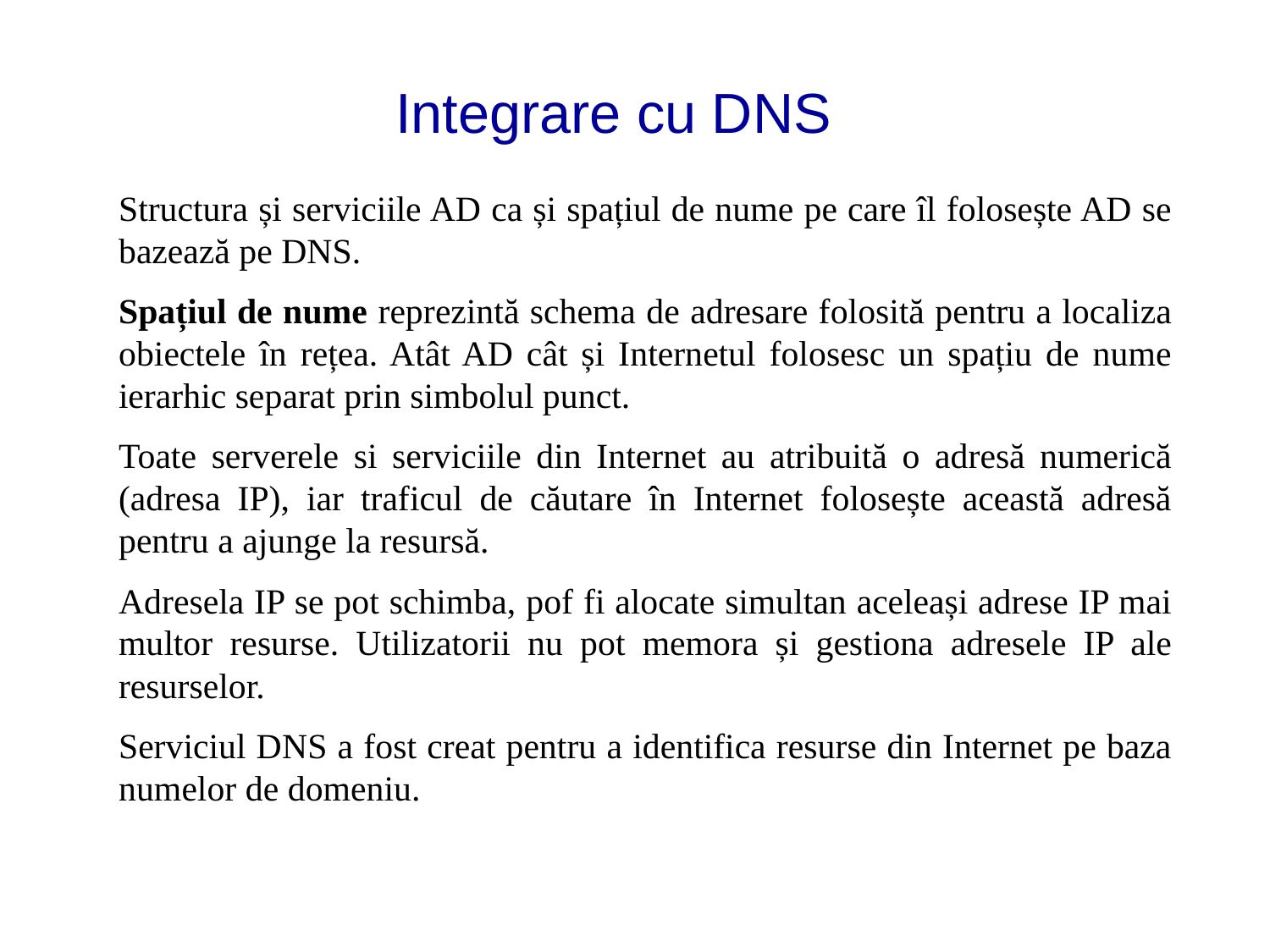

# Integrare cu DNS
Structura și serviciile AD ca și spațiul de nume pe care îl folosește AD se bazează pe DNS.
Spațiul de nume reprezintă schema de adresare folosită pentru a localiza obiectele în rețea. Atât AD cât și Internetul folosesc un spațiu de nume ierarhic separat prin simbolul punct.
Toate serverele si serviciile din Internet au atribuită o adresă numerică (adresa IP), iar traficul de căutare în Internet folosește această adresă pentru a ajunge la resursă.
Adresela IP se pot schimba, pof fi alocate simultan aceleași adrese IP mai multor resurse. Utilizatorii nu pot memora și gestiona adresele IP ale resurselor.
Serviciul DNS a fost creat pentru a identifica resurse din Internet pe baza numelor de domeniu.